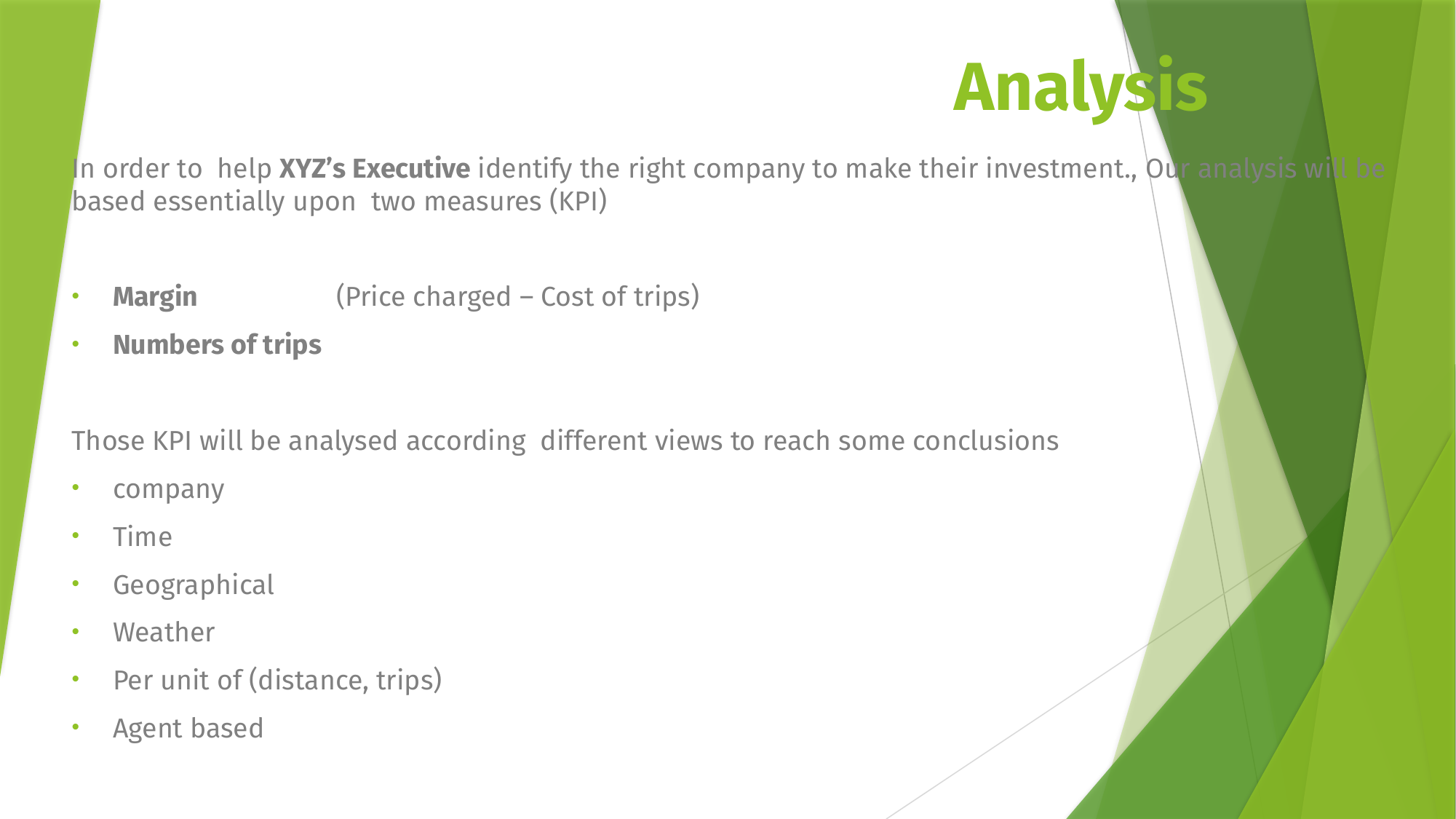

# Analysis
In order to  help XYZ’s Executive identify the right company to make their investment., Our analysis will be based essentially upon  two measures (KPI)

Margin                   (Price charged – Cost of trips)
Numbers of trips

Those KPI will be analysed according  different views to reach some conclusions
company
Time
Geographical
Weather
Per unit of (distance, trips)
Agent based